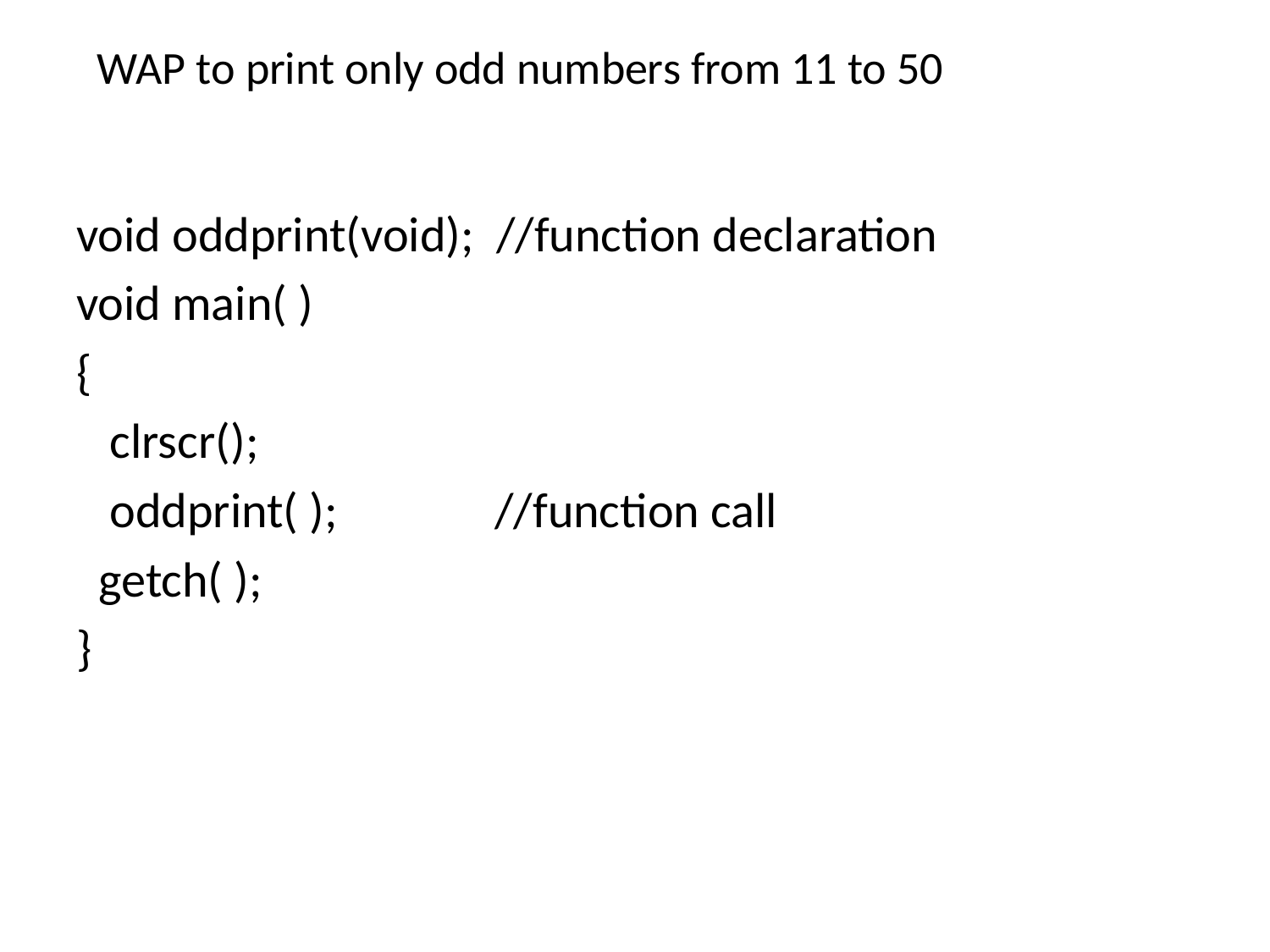

# WAP to print only odd numbers from 11 to 50

void oddprint(void);  //function declaration
void main( )
{
   clrscr();
   oddprint( );              //function call
  getch( );
}